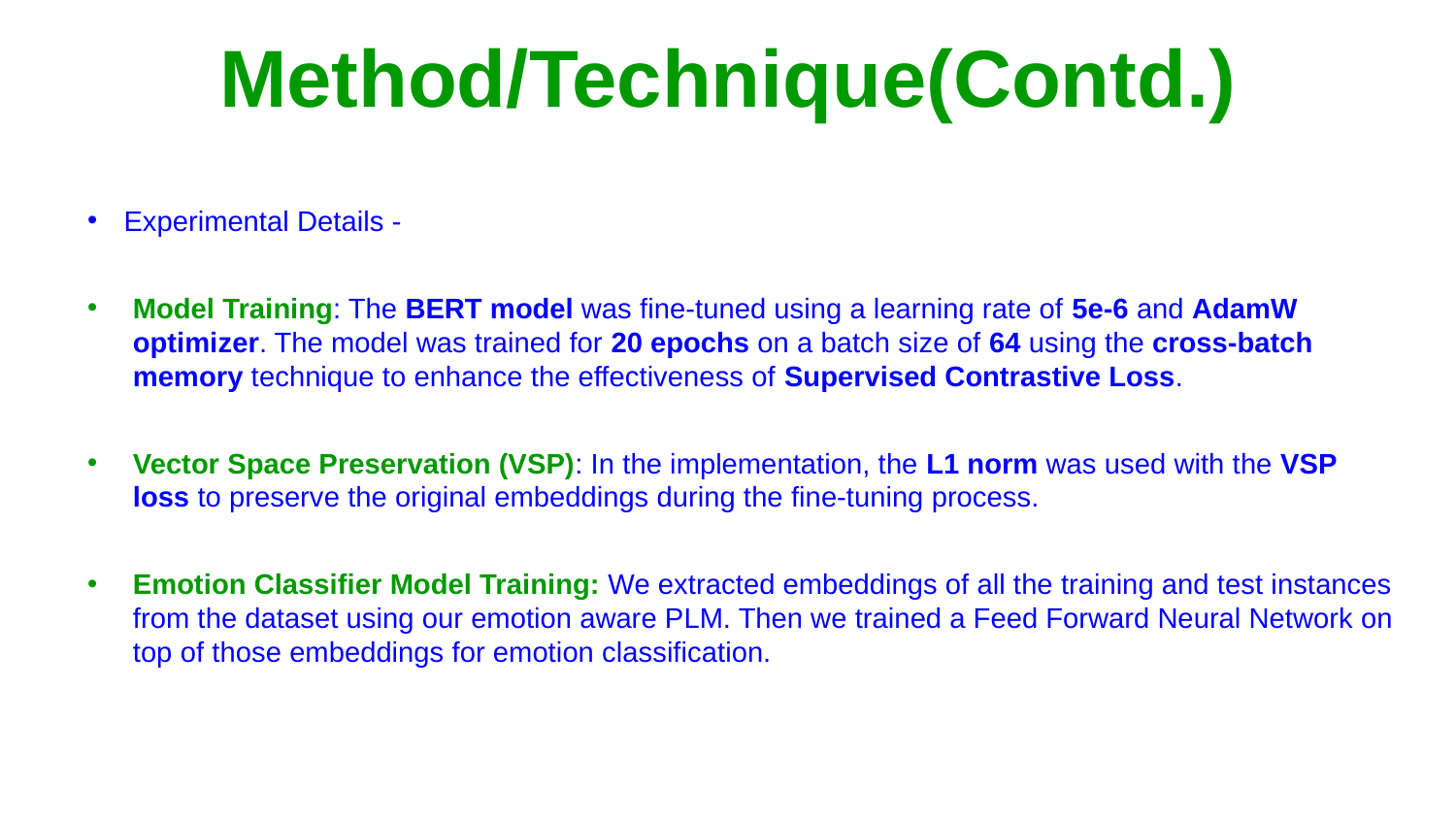

# Method/Technique(Contd.)

Experimental Details -

Model Training: The BERT model was fine-tuned using a learning rate of 5e-6 and AdamW optimizer. The model was trained for 20 epochs on a batch size of 64 using the cross-batch memory technique to enhance the effectiveness of Supervised Contrastive Loss.

Vector Space Preservation (VSP): In the implementation, the L1 norm was used with the VSP loss to preserve the original embeddings during the fine-tuning process.

Emotion Classifier Model Training: We extracted embeddings of all the training and test instances from the dataset using our emotion aware PLM. Then we trained a Feed Forward Neural Network on top of those embeddings for emotion classification.